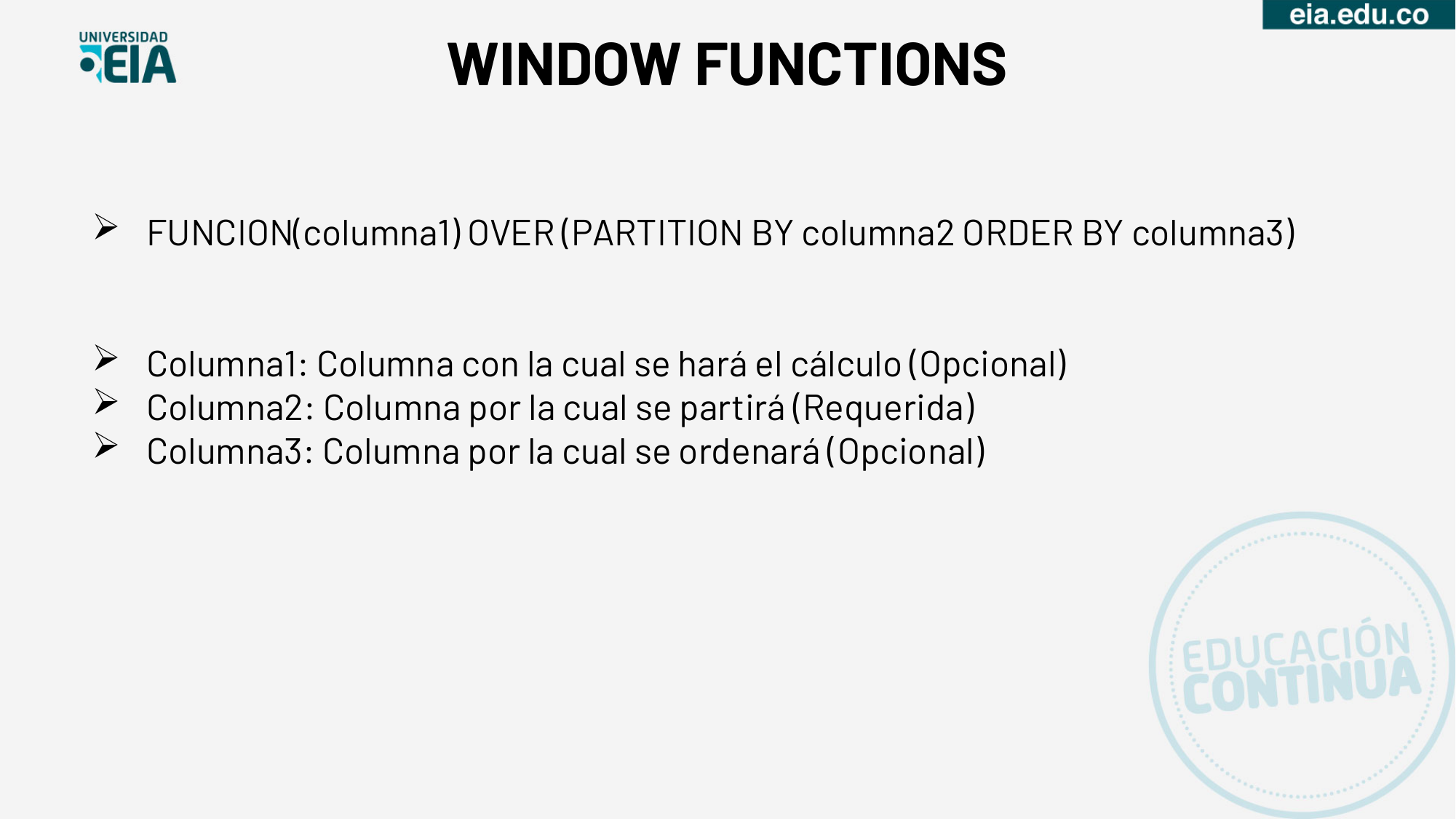

WINDOW FUNCTIONS
FUNCION(columna1) OVER (PARTITION BY columna2 ORDER BY columna3)

Columna1: Columna con la cual se hará el cálculo (Opcional)
Columna2: Columna por la cual se partirá (Requerida)
Columna3: Columna por la cual se ordenará (Opcional)